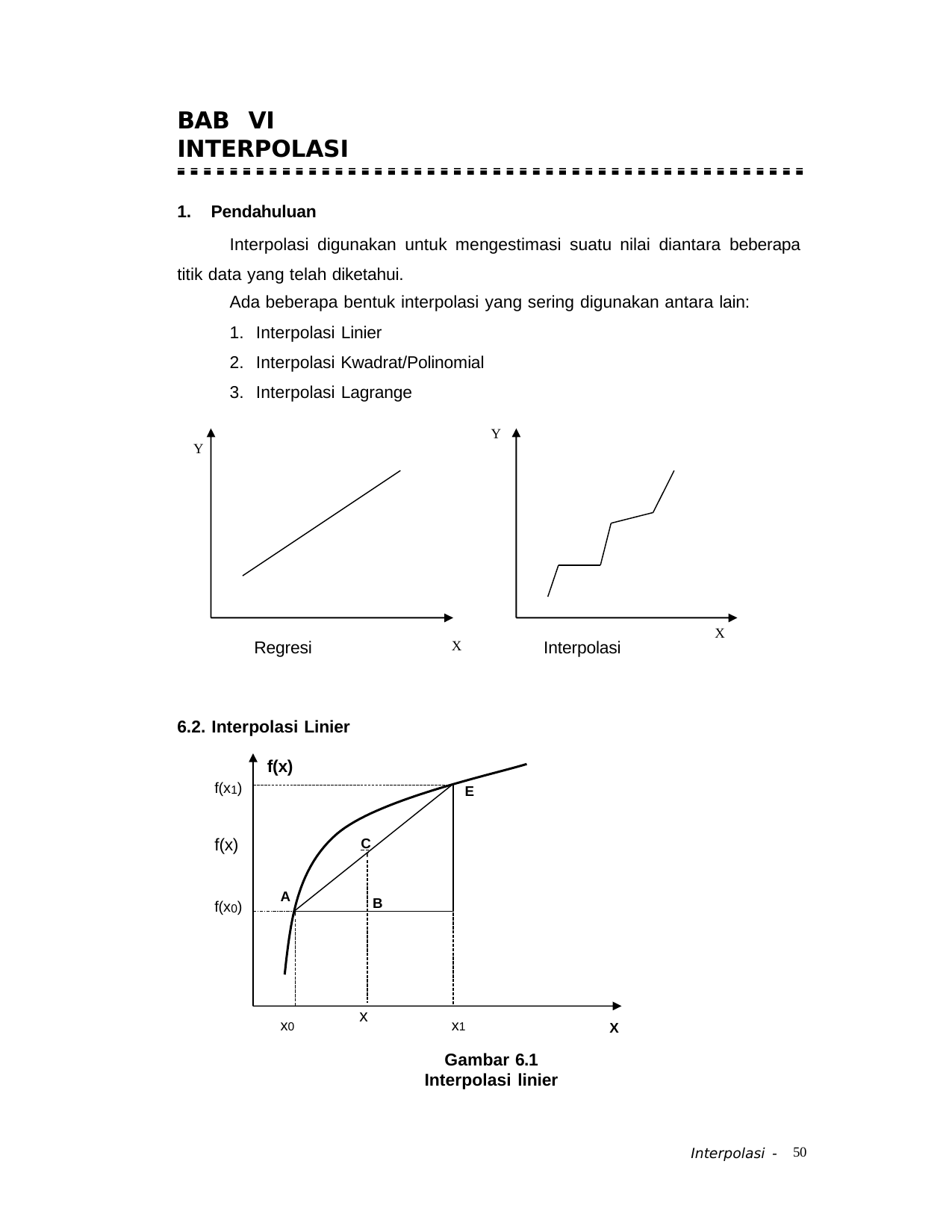

BAB	VI INTERPOLASI

Pendahuluan
Interpolasi digunakan untuk mengestimasi suatu nilai diantara beberapa titik data yang telah diketahui.
Ada beberapa bentuk interpolasi yang sering digunakan antara lain:
Interpolasi Linier
Interpolasi Kwadrat/Polinomial
Interpolasi Lagrange

Y
Y

X
Regresi
Interpolasi
X
6.2. Interpolasi Linier

f(x)
f(x1)
E
f(x)
	C
f(x0)
A
B
x
x0
x1
X
Gambar 6.1 Interpolasi linier
50
Interpolasi -